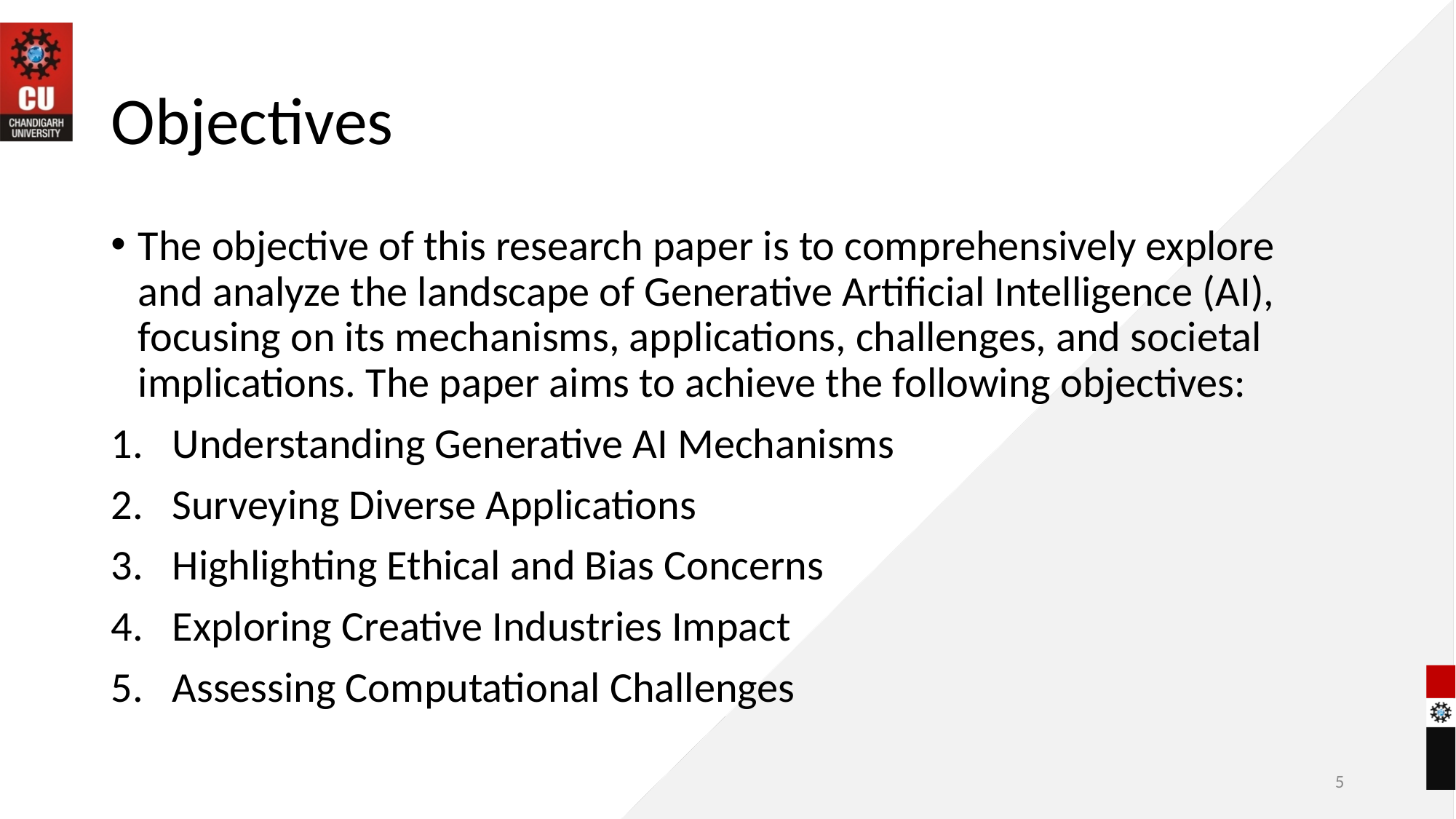

# Objectives
The objective of this research paper is to comprehensively explore and analyze the landscape of Generative Artificial Intelligence (AI), focusing on its mechanisms, applications, challenges, and societal implications. The paper aims to achieve the following objectives:
Understanding Generative AI Mechanisms
Surveying Diverse Applications
Highlighting Ethical and Bias Concerns
Exploring Creative Industries Impact
Assessing Computational Challenges
5